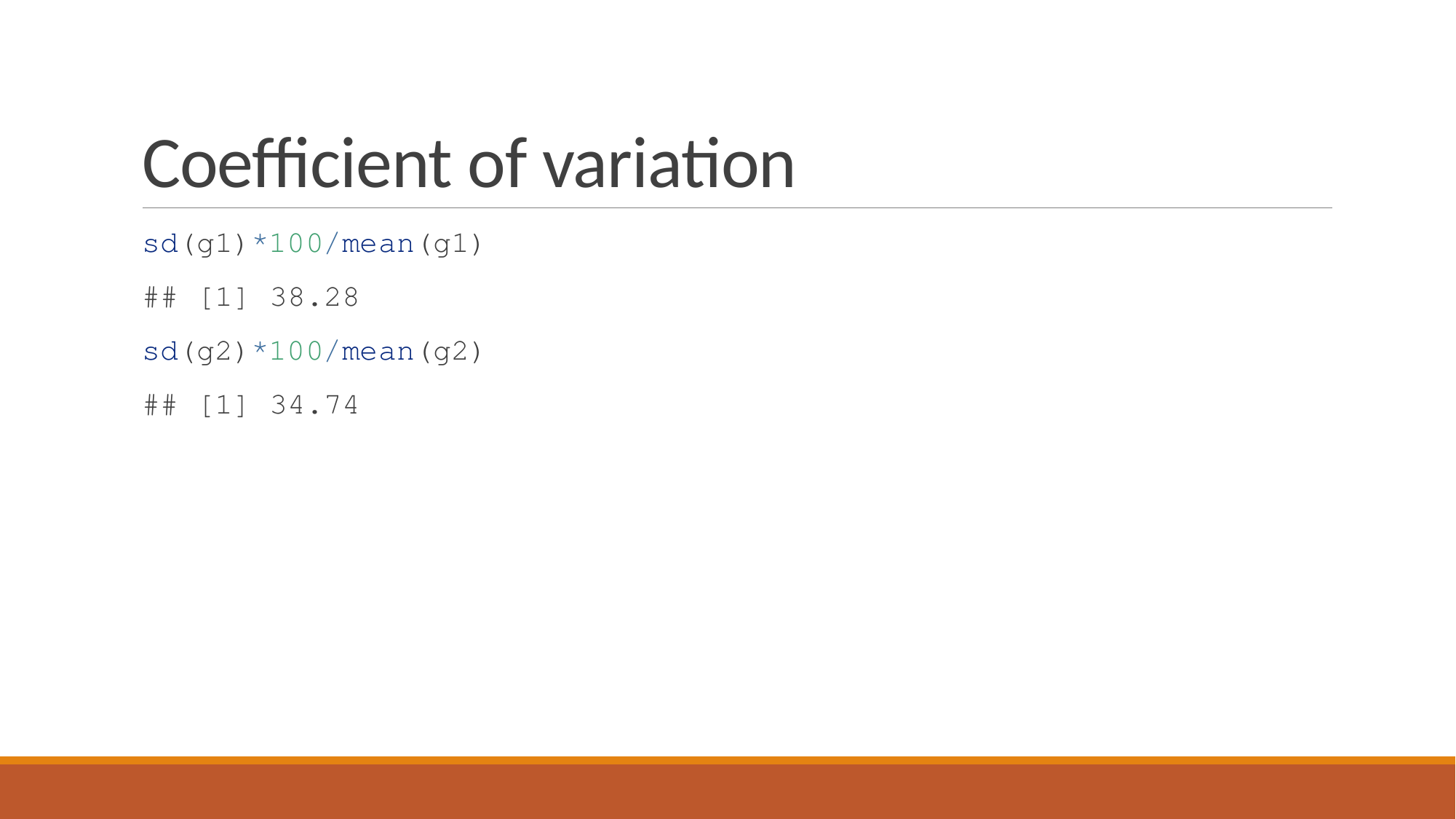

# Coefficient of variation
sd(g1)*100/mean(g1)
## [1] 38.28
sd(g2)*100/mean(g2)
## [1] 34.74